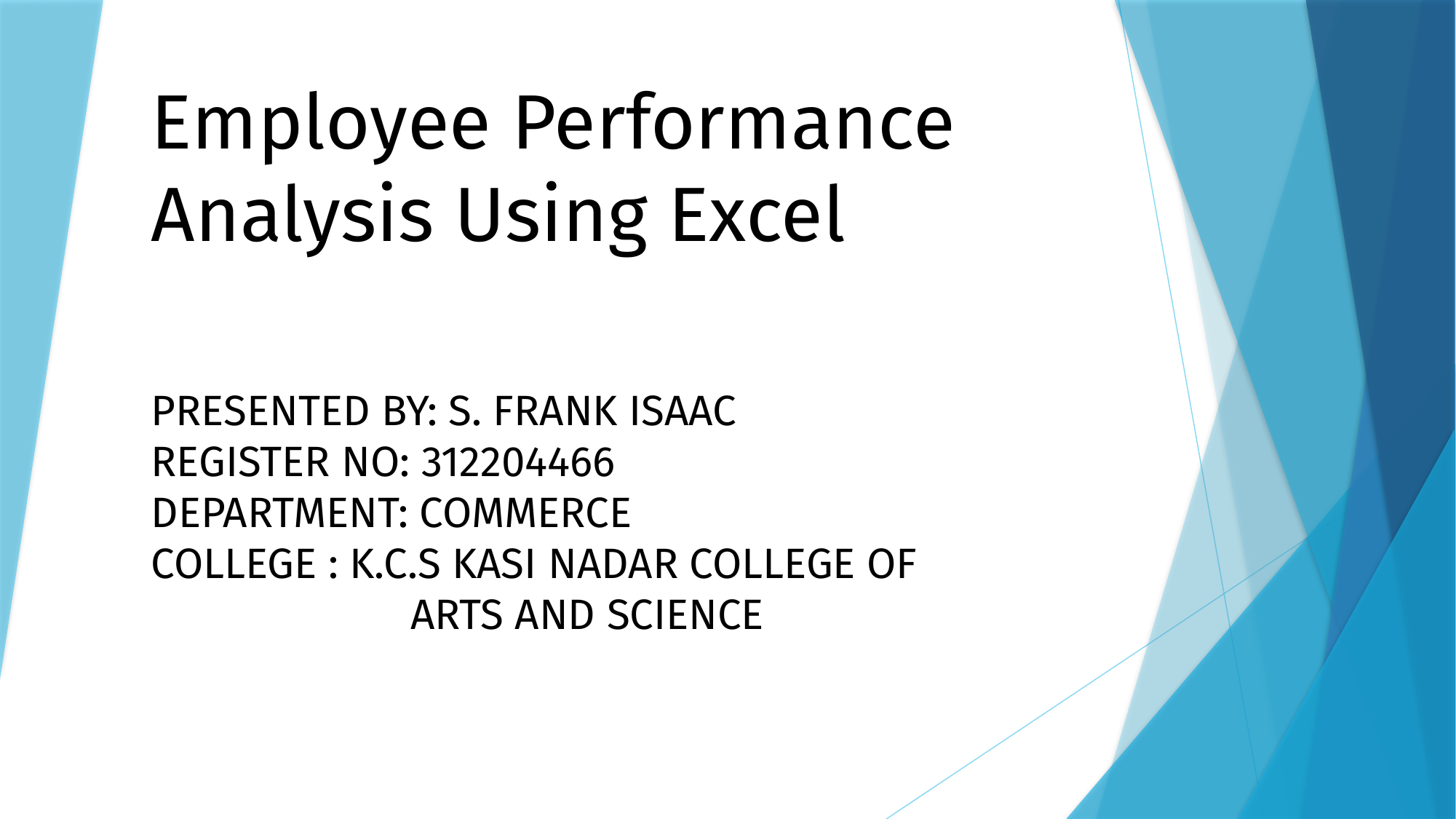

# Employee Performance Analysis Using Excel
PRESENTED BY: S. FRANK ISAAC
REGISTER NO: 312204466
DEPARTMENT: COMMERCE
COLLEGE : K.C.S KASI NADAR COLLEGE OF
                       ARTS AND SCIENCE